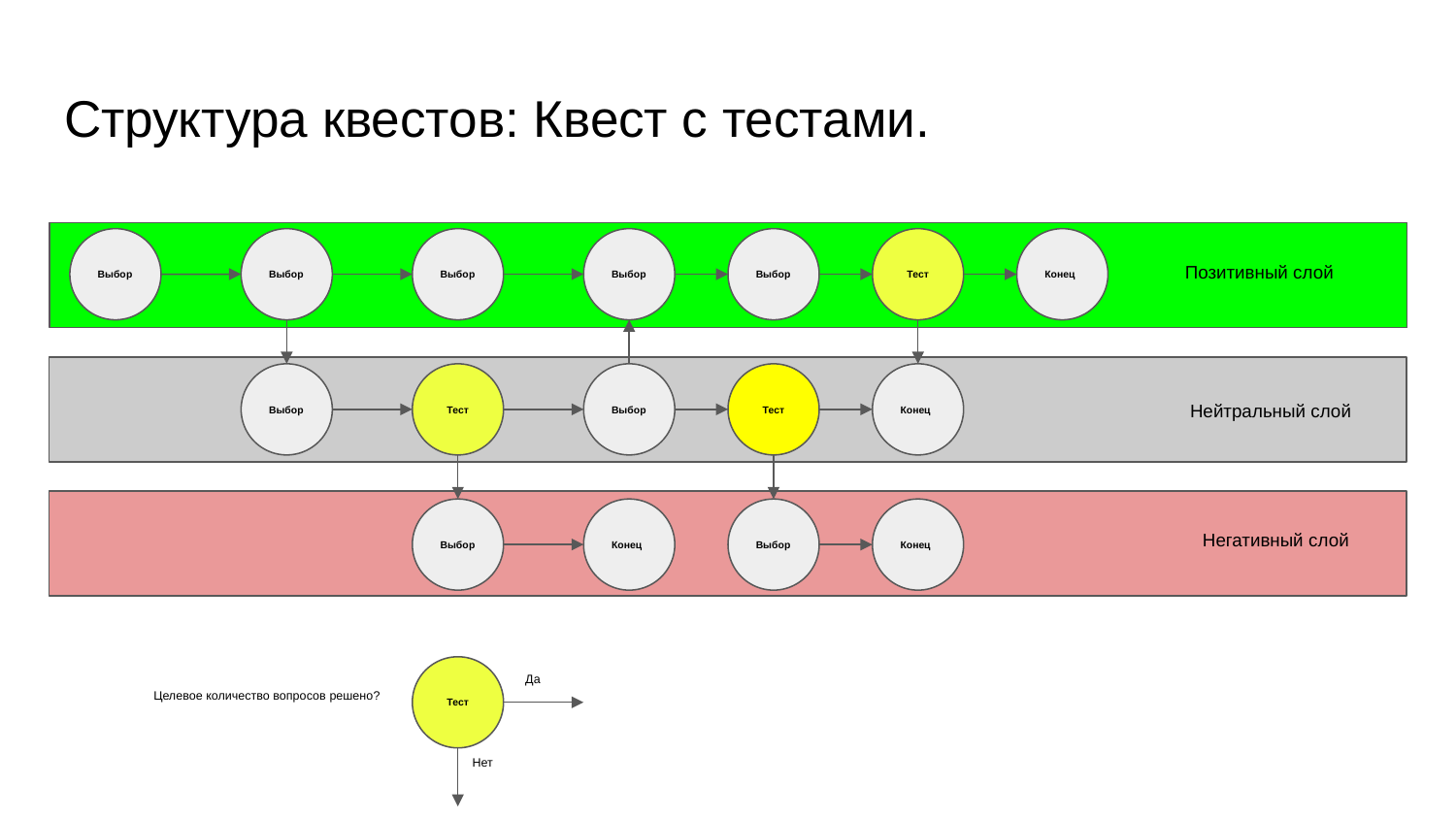

# Структура квестов: Квест с тестами.

Выбор
Выбор
Выбор
Выбор
Выбор
Тест
Конец
Позитивный слой

Выбор
Тест
Выбор
Тест
Конец
Нейтральный слой

Выбор
Конец
Выбор
Конец
Негативный слой
Тест
Да
Целевое количество вопросов решено?
Нет